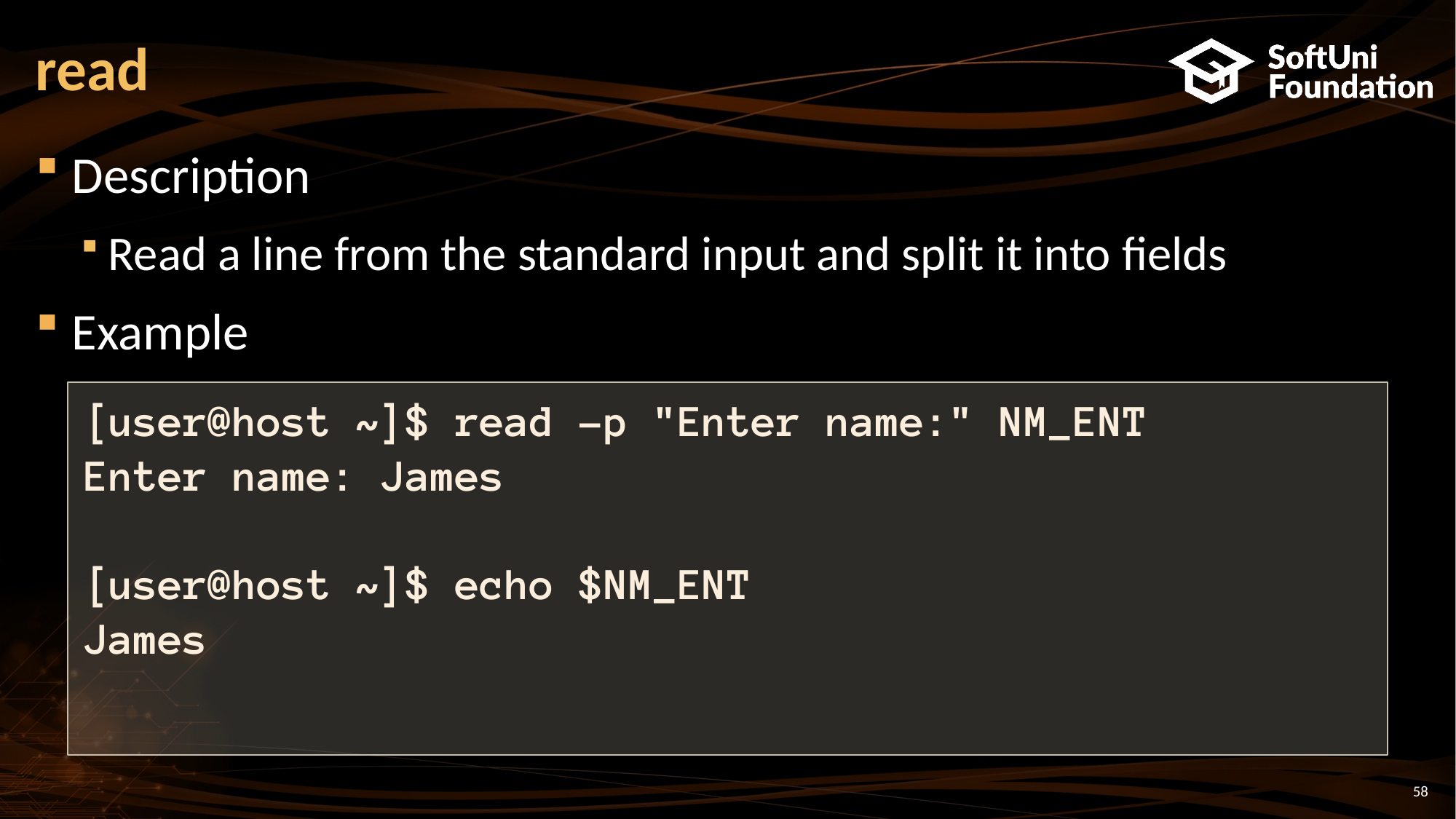

# read
Description
Read a line from the standard input and split it into fields
Example
[user@host ~]$ read -p "Enter name:" NM_ENT
Enter name: James

[user@host ~]$ echo $NM_ENT
James
58